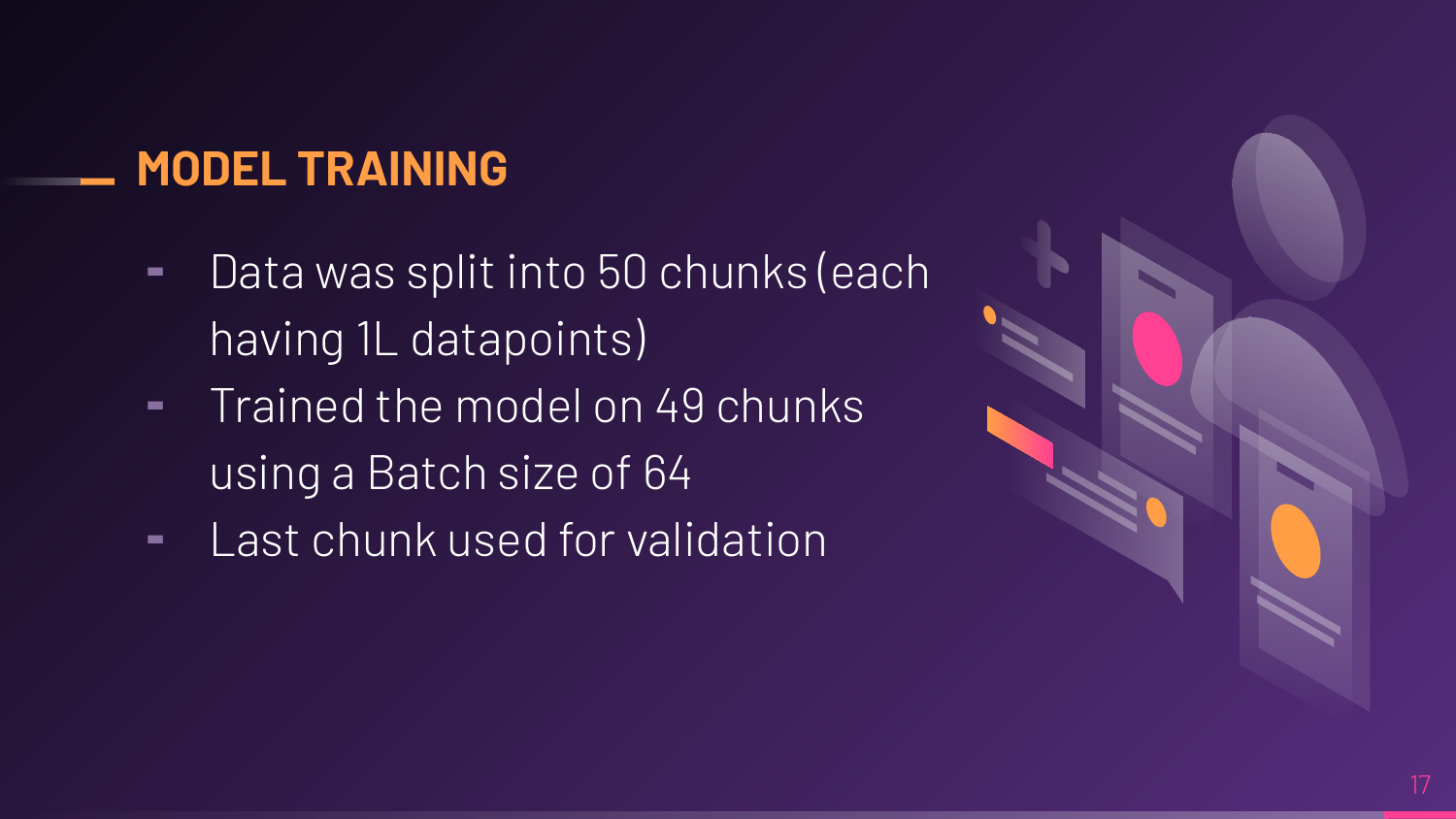

# MODEL TRAINING
Data was split into 50 chunks (each having 1L datapoints)
Trained the model on 49 chunks using a Batch size of 64
Last chunk used for validation

17